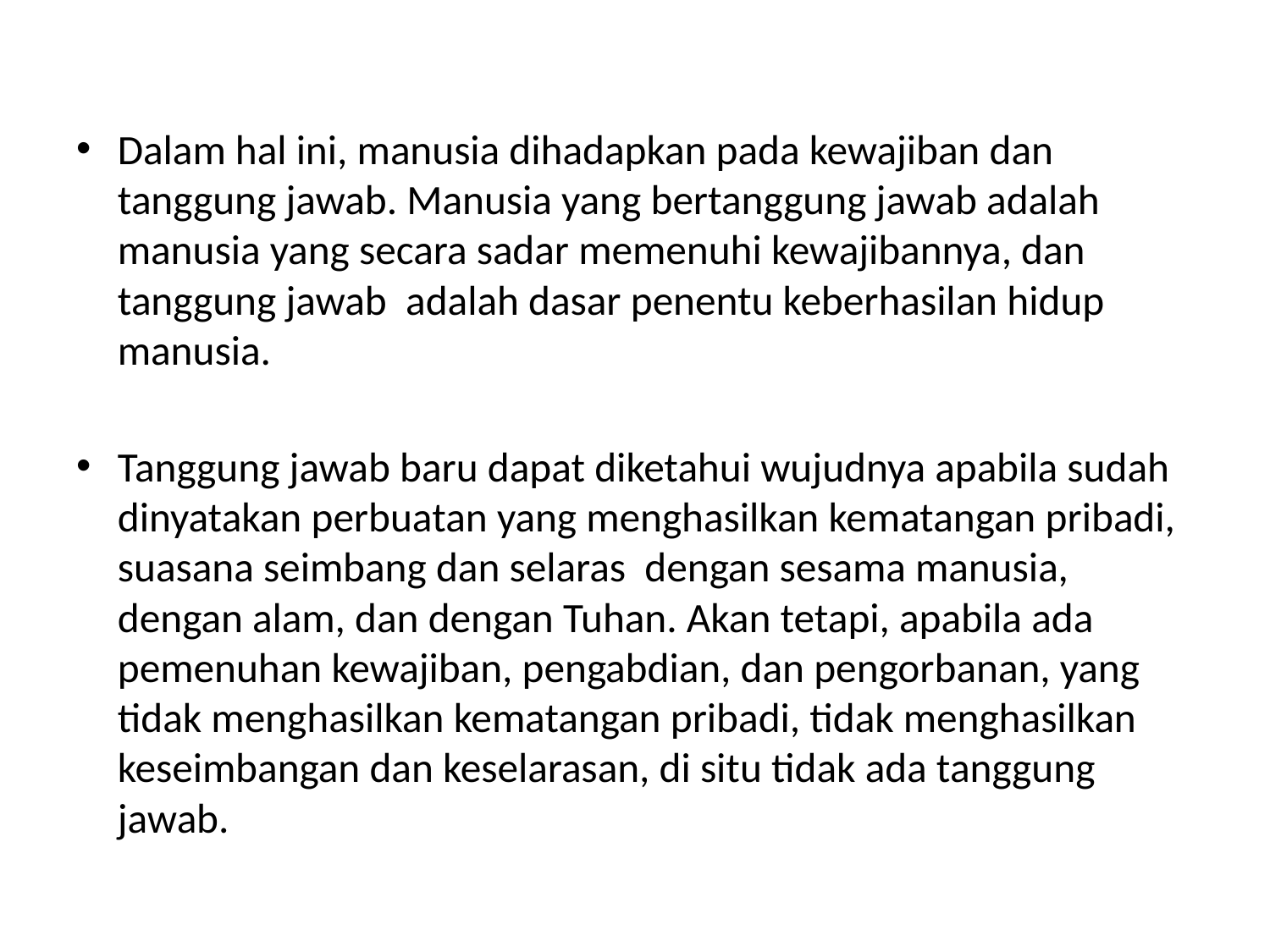

#
Dalam hal ini, manusia dihadapkan pada kewajiban dan tanggung jawab. Manusia yang bertanggung jawab adalah manusia yang secara sadar memenuhi kewajibannya, dan tanggung jawab  adalah dasar penentu keberhasilan hidup manusia.

Tanggung jawab baru dapat diketahui wujudnya apabila sudah dinyatakan perbuatan yang menghasilkan kematangan pribadi, suasana seimbang dan selaras  dengan sesama manusia, dengan alam, dan dengan Tuhan. Akan tetapi, apabila ada pemenuhan kewajiban, pengabdian, dan pengorbanan, yang tidak menghasilkan kematangan pribadi, tidak menghasilkan keseimbangan dan keselarasan, di situ tidak ada tanggung jawab.